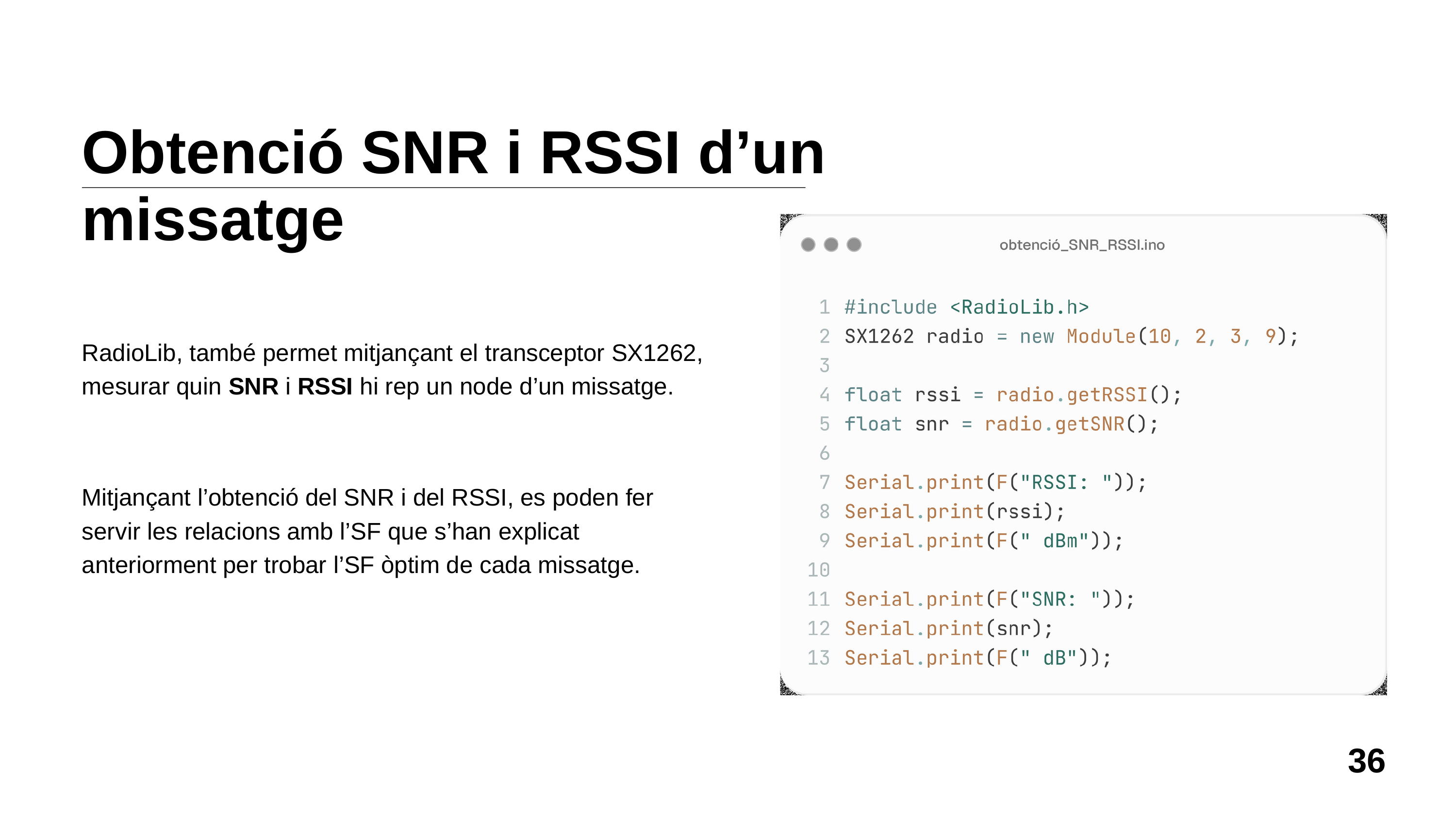

Obtenció SNR i RSSI d’un missatge

RadioLib, també permet mitjançant el transceptor SX1262, mesurar quin SNR i RSSI hi rep un node d’un missatge.
Mitjançant l’obtenció del SNR i del RSSI, es poden fer servir les relacions amb l’SF que s’han explicat anteriorment per trobar l’SF òptim de cada missatge.
36